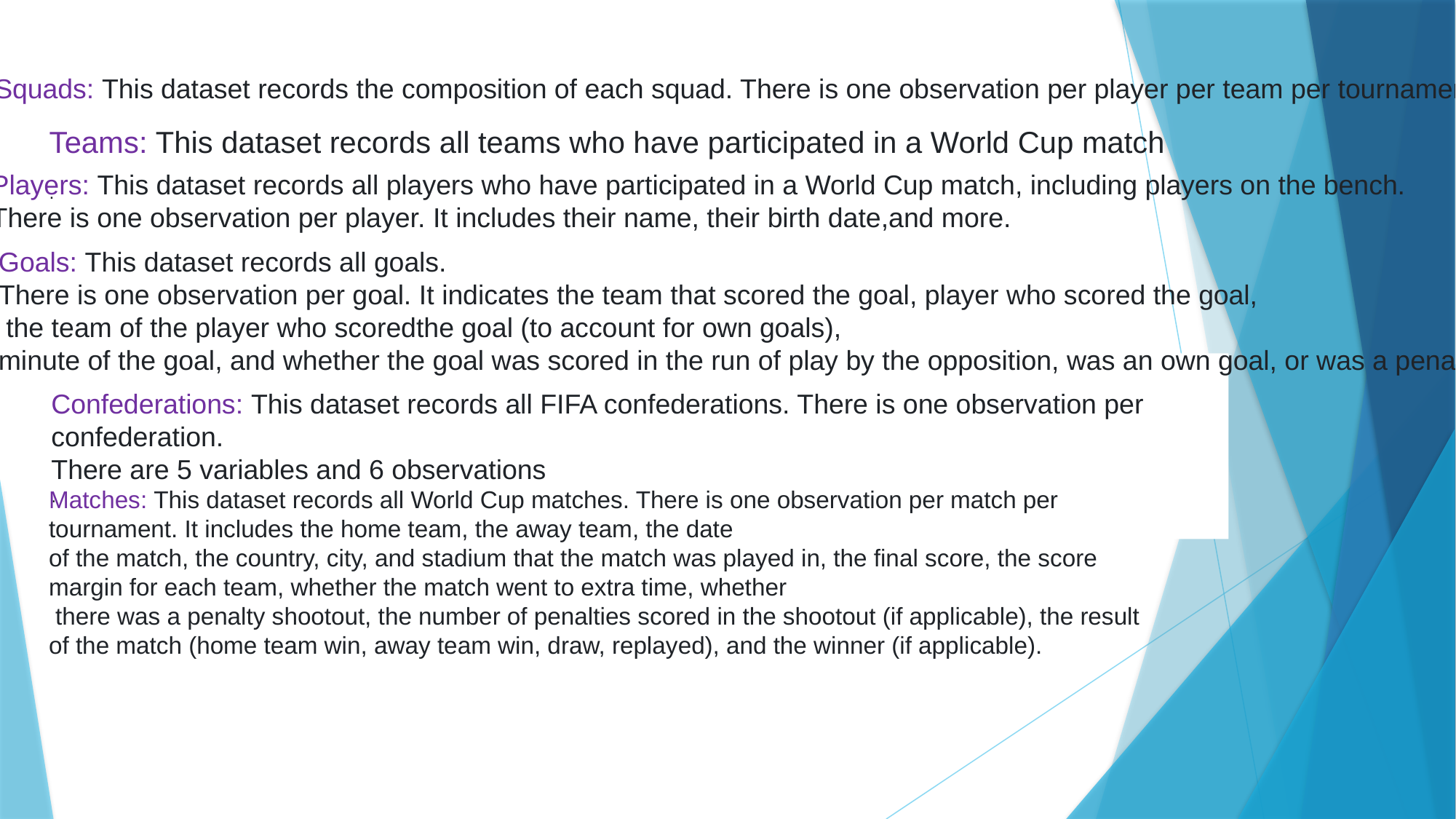

Squads: This dataset records the composition of each squad. There is one observation per player per team per tournament.
Teams: This dataset records all teams who have participated in a World Cup match

.
Players: This dataset records all players who have participated in a World Cup match, including players on the bench.
There is one observation per player. It includes their name, their birth date,and more.

Goals: This dataset records all goals.
There is one observation per goal. It indicates the team that scored the goal, player who scored the goal,
 the team of the player who scoredthe goal (to account for own goals),
minute of the goal, and whether the goal was scored in the run of play by the opposition, was an own goal, or was a penalty.
# Confederations: This dataset records all FIFA confederations. There is one observation per confederation. There are 5 variables and 6 observations .

Matches: This dataset records all World Cup matches. There is one observation per match per tournament. It includes the home team, the away team, the date
of the match, the country, city, and stadium that the match was played in, the final score, the score margin for each team, whether the match went to extra time, whether
 there was a penalty shootout, the number of penalties scored in the shootout (if applicable), the result of the match (home team win, away team win, draw, replayed), and the winner (if applicable).